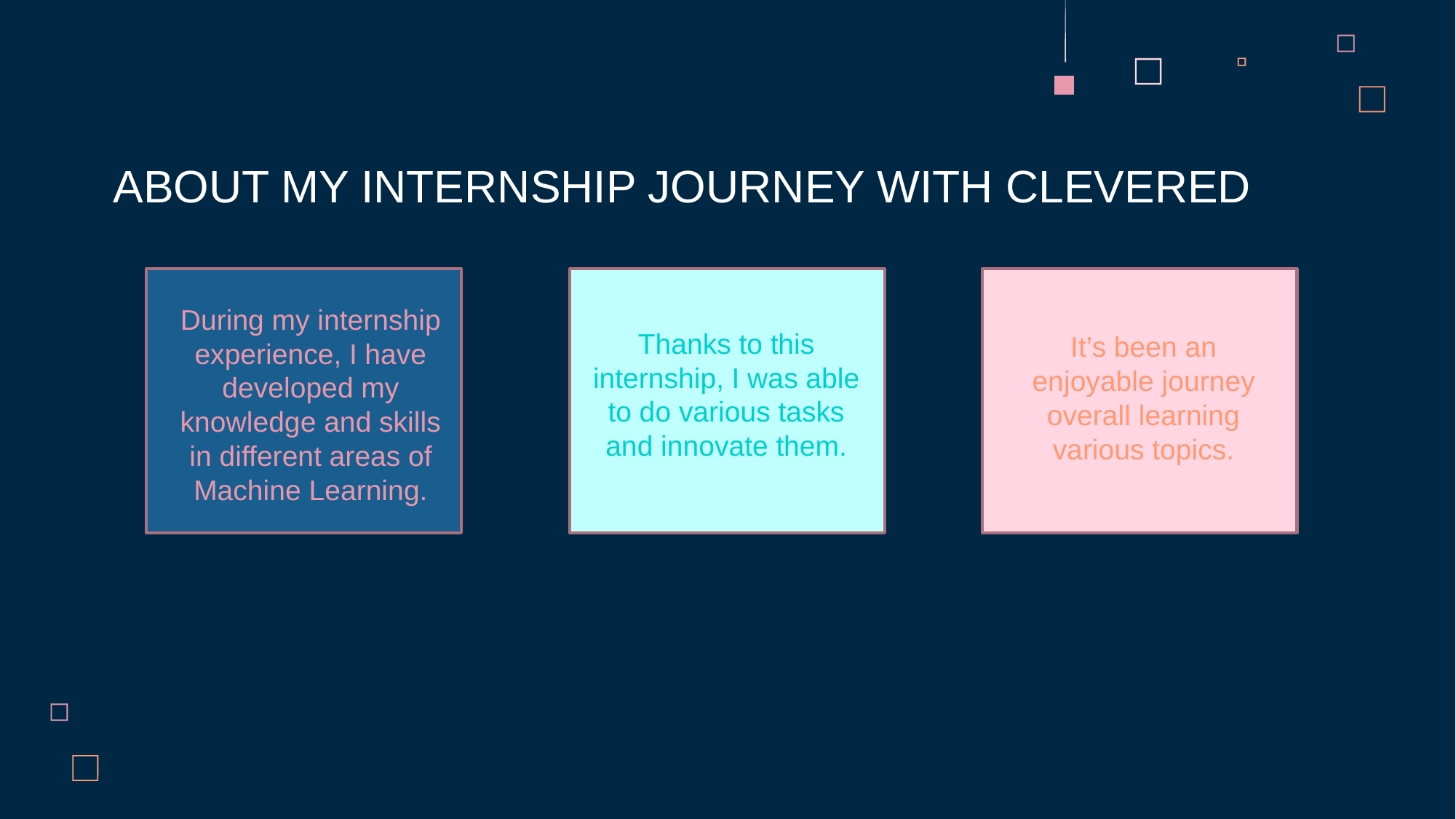

ABOUT MY INTERNSHIP JOURNEY WITH CLEVERED

# During my internship experience, I have developed my knowledge and skills in different areas of Machine Learning.
Thanks to this internship, I was able to do various tasks and innovate them.
It’s been an enjoyable journey overall learning various topics.